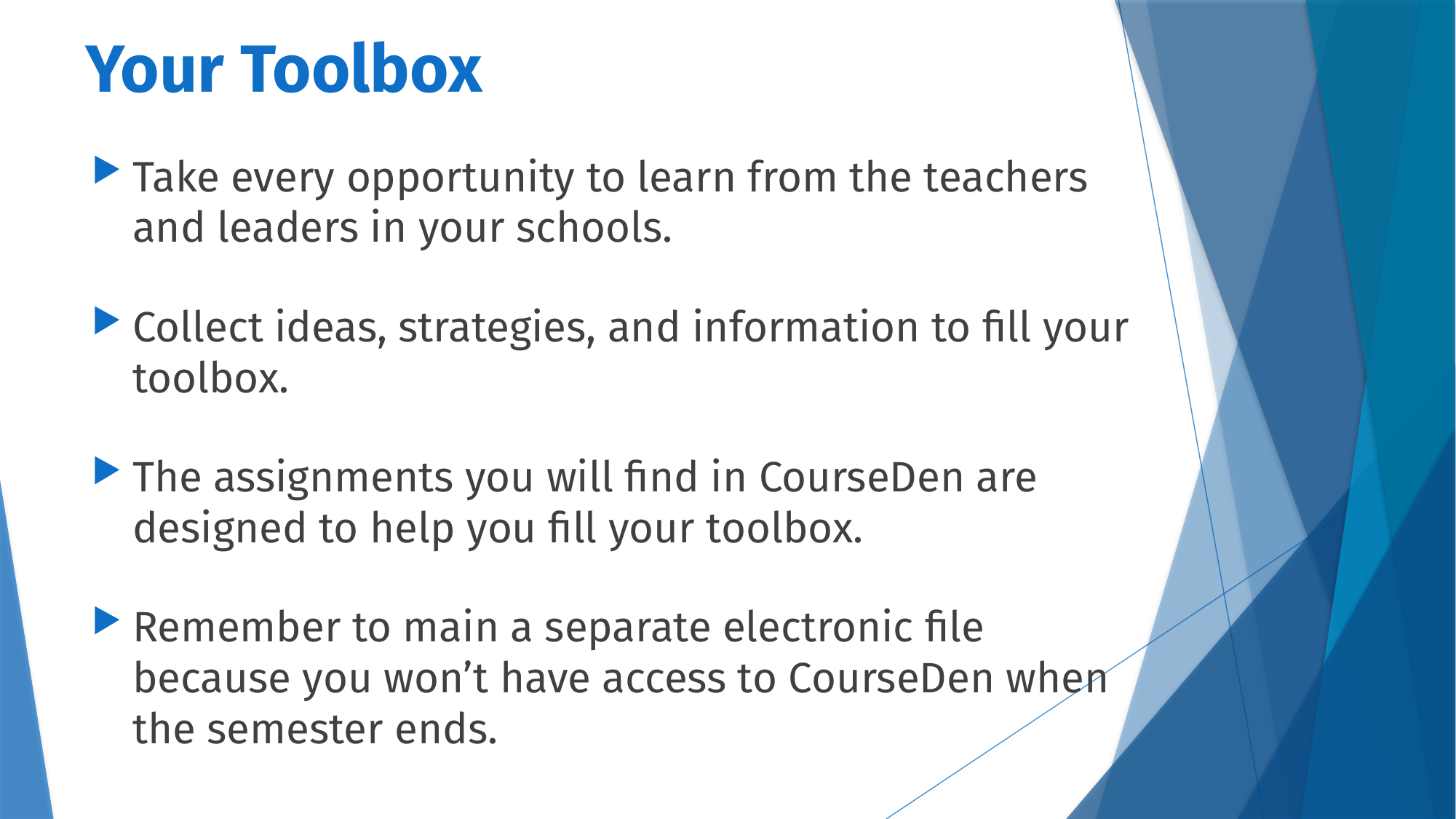

# Your Toolbox
Take every opportunity to learn from the teachers and leaders in your schools.

Collect ideas, strategies, and information to fill your toolbox.

The assignments you will find in CourseDen are designed to help you fill your toolbox.

Remember to main a separate electronic file because you won’t have access to CourseDen when the semester ends.